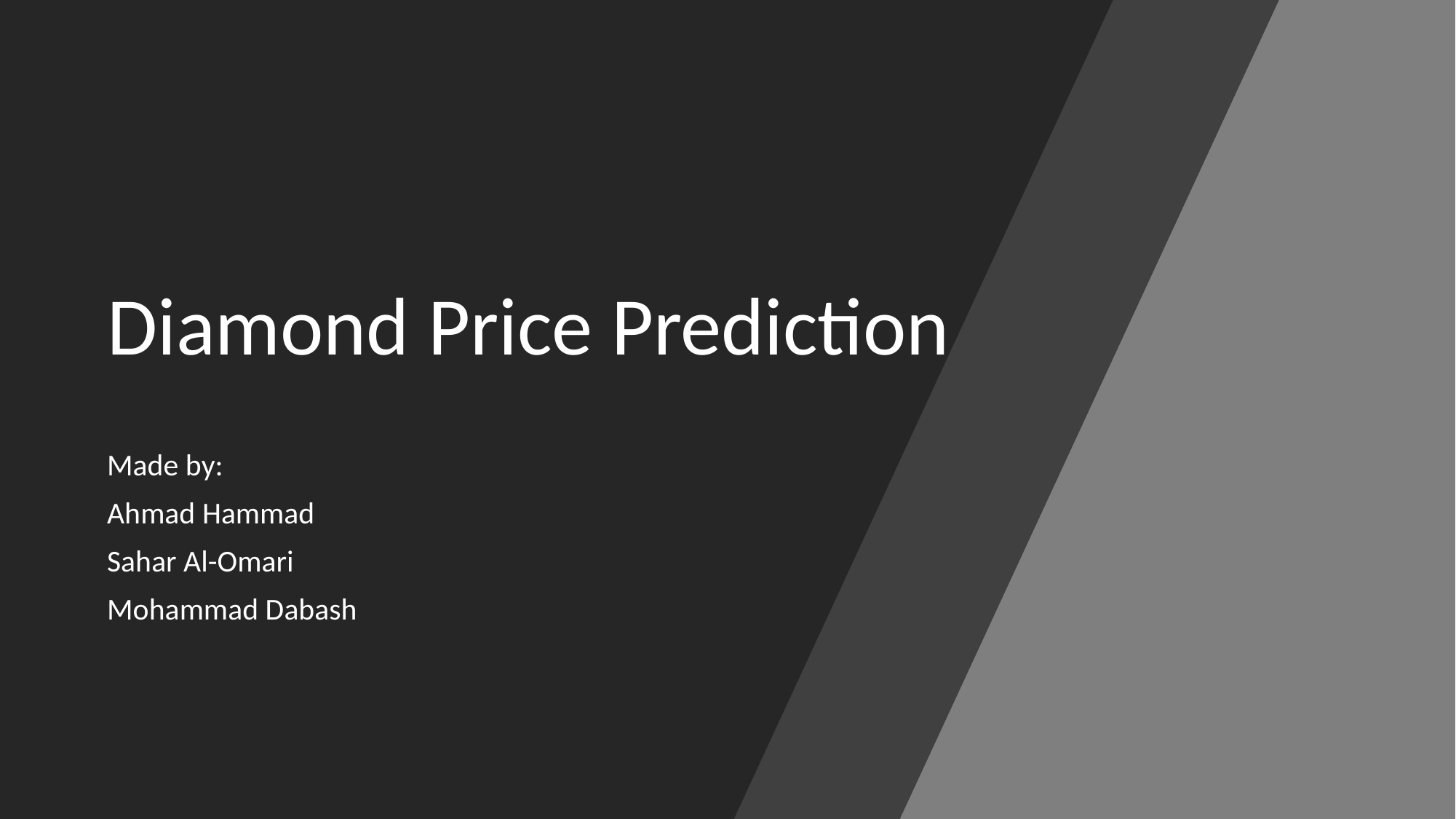

# Diamond Price Prediction
Made by:
Ahmad Hammad
Sahar Al-Omari
Mohammad Dabash